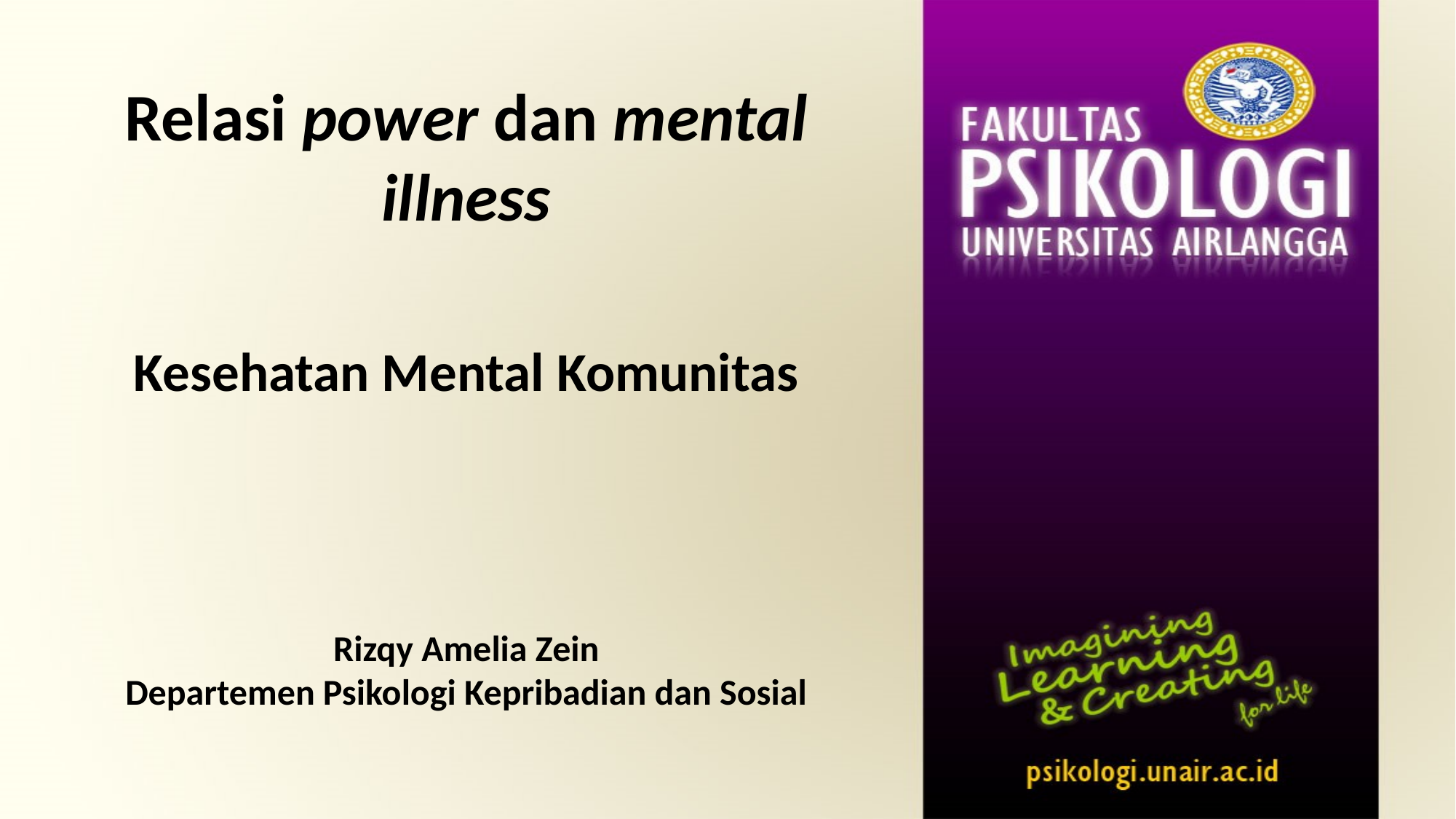

# Relasi power dan mental illness
Kesehatan Mental Komunitas
Rizqy Amelia Zein
Departemen Psikologi Kepribadian dan Sosial